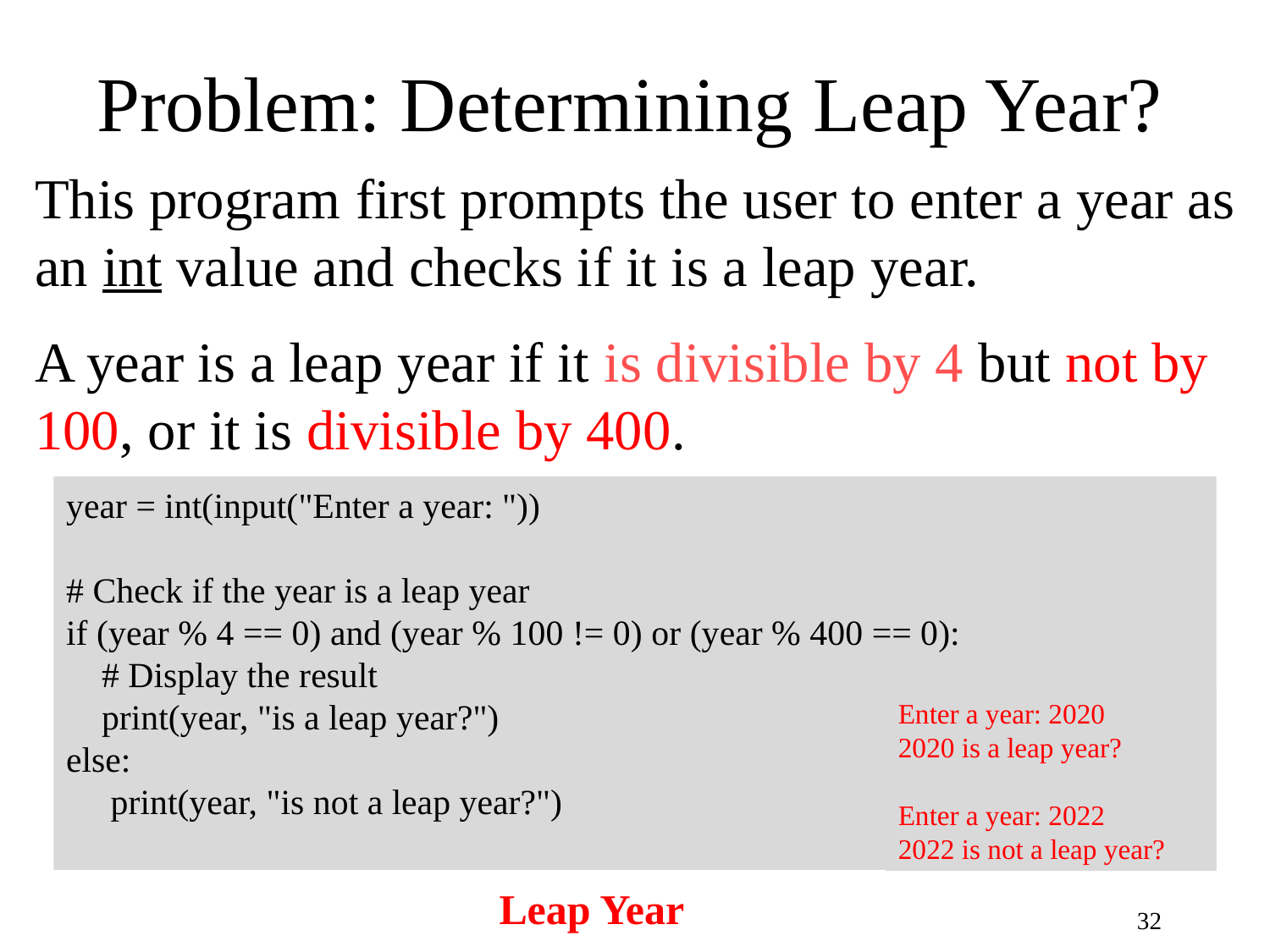

# Problem: Determining Leap Year?
This program first prompts the user to enter a year as an int value and checks if it is a leap year.
A year is a leap year if it is divisible by 4 but not by 100, or it is divisible by 400.

year = int(input("Enter a year: "))

# Check if the year is a leap year
if (year % 4 == 0) and (year % 100 != 0) or (year % 400 == 0):
    # Display the result
    print(year, "is a leap year?")
else:
     print(year, "is not a leap year?")

Enter a year: 2020
2020 is a leap year?

Enter a year: 2022
2022 is not a leap year?
Leap Year
32